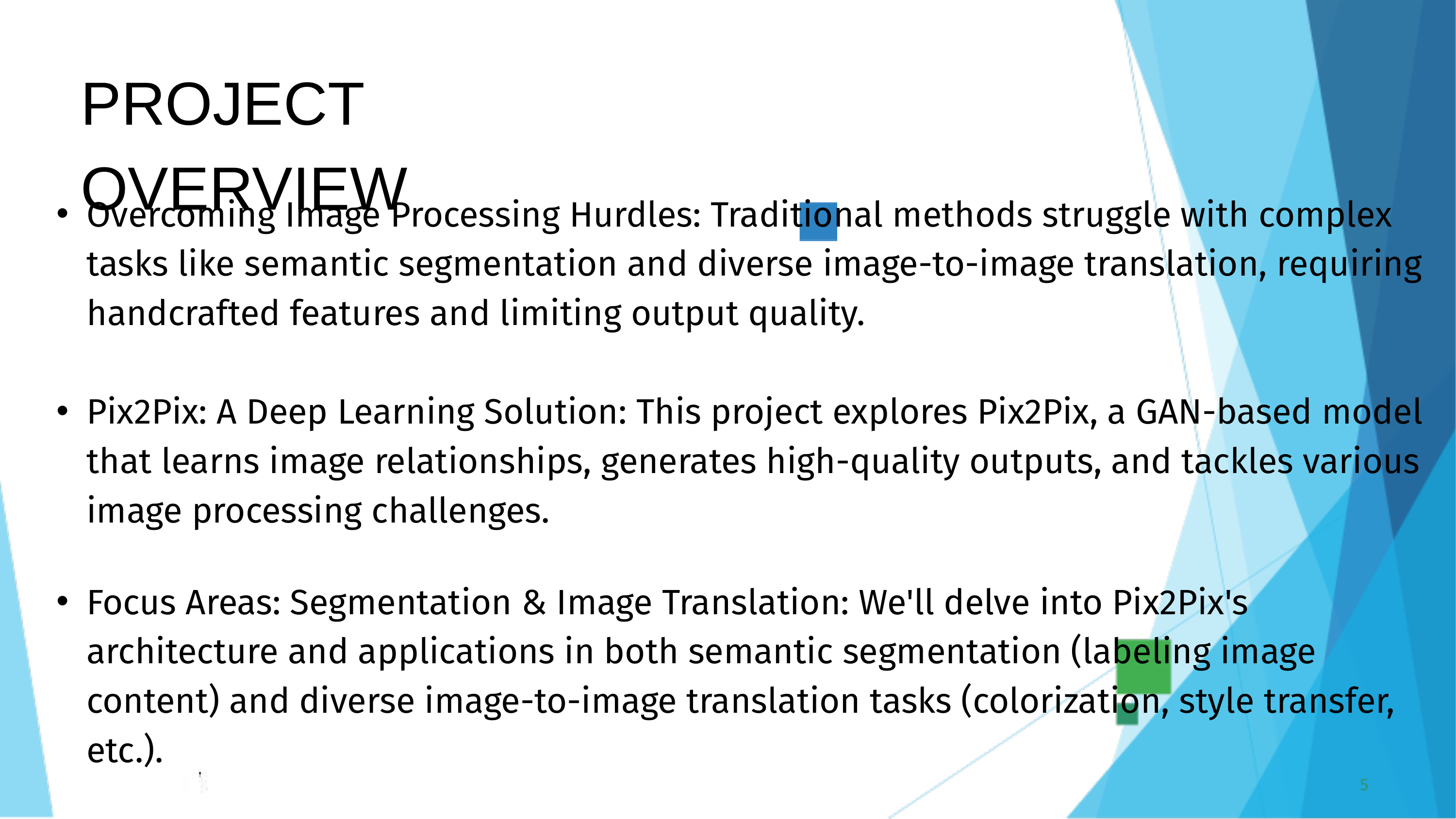

PROJECT OVERVIEW
Overcoming Image Processing Hurdles: Traditional methods struggle with complex tasks like semantic segmentation and diverse image-to-image translation, requiring handcrafted features and limiting output quality.

Pix2Pix: A Deep Learning Solution: This project explores Pix2Pix, a GAN-based model that learns image relationships, generates high-quality outputs, and tackles various image processing challenges.

Focus Areas: Segmentation & Image Translation: We'll delve into Pix2Pix's architecture and applications in both semantic segmentation (labeling image content) and diverse image-to-image translation tasks (colorization, style transfer, etc.).

5